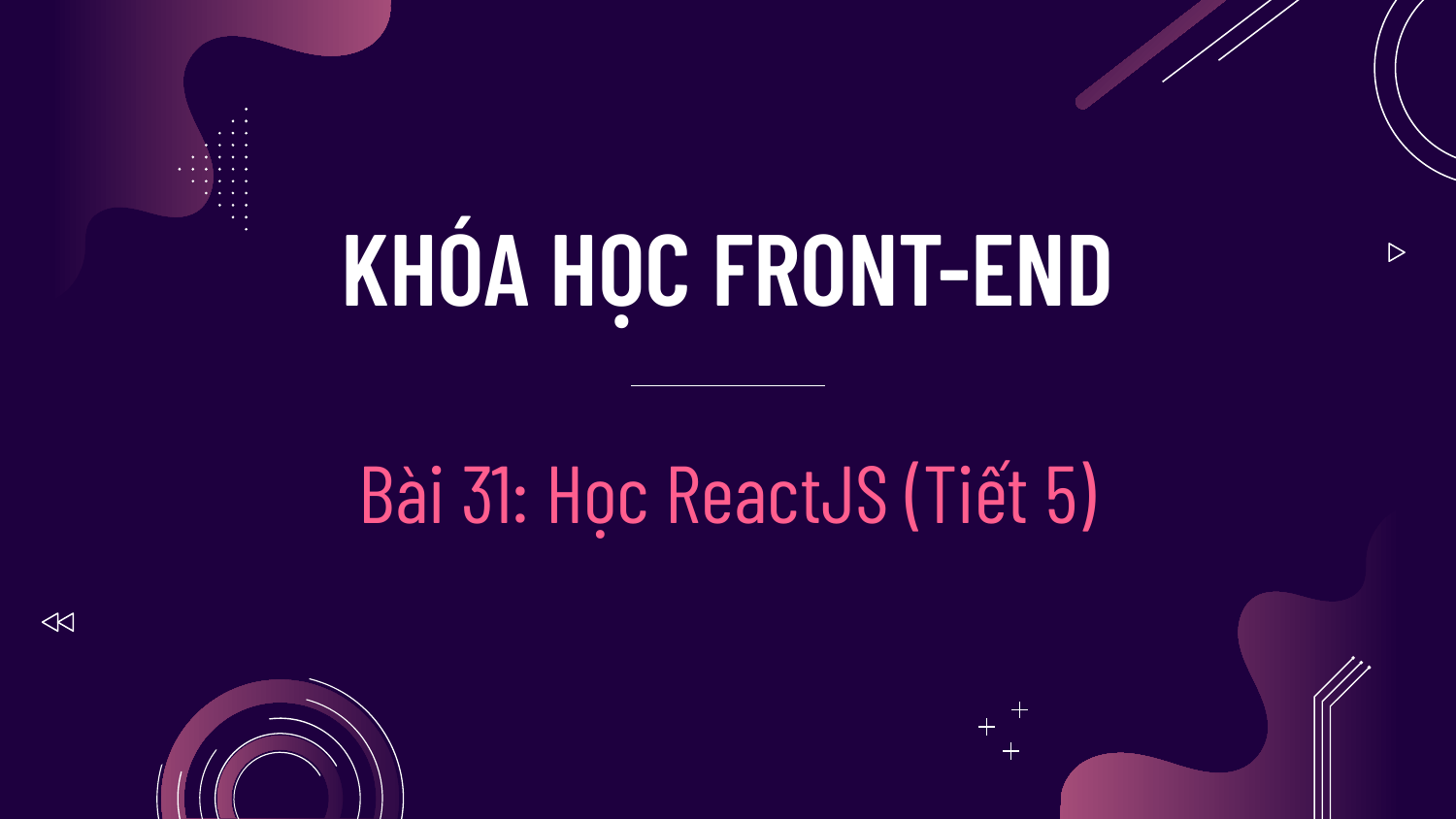

# KHÓA HỌC FRONT-END Bài 31: Học ReactJS (Tiết 5)